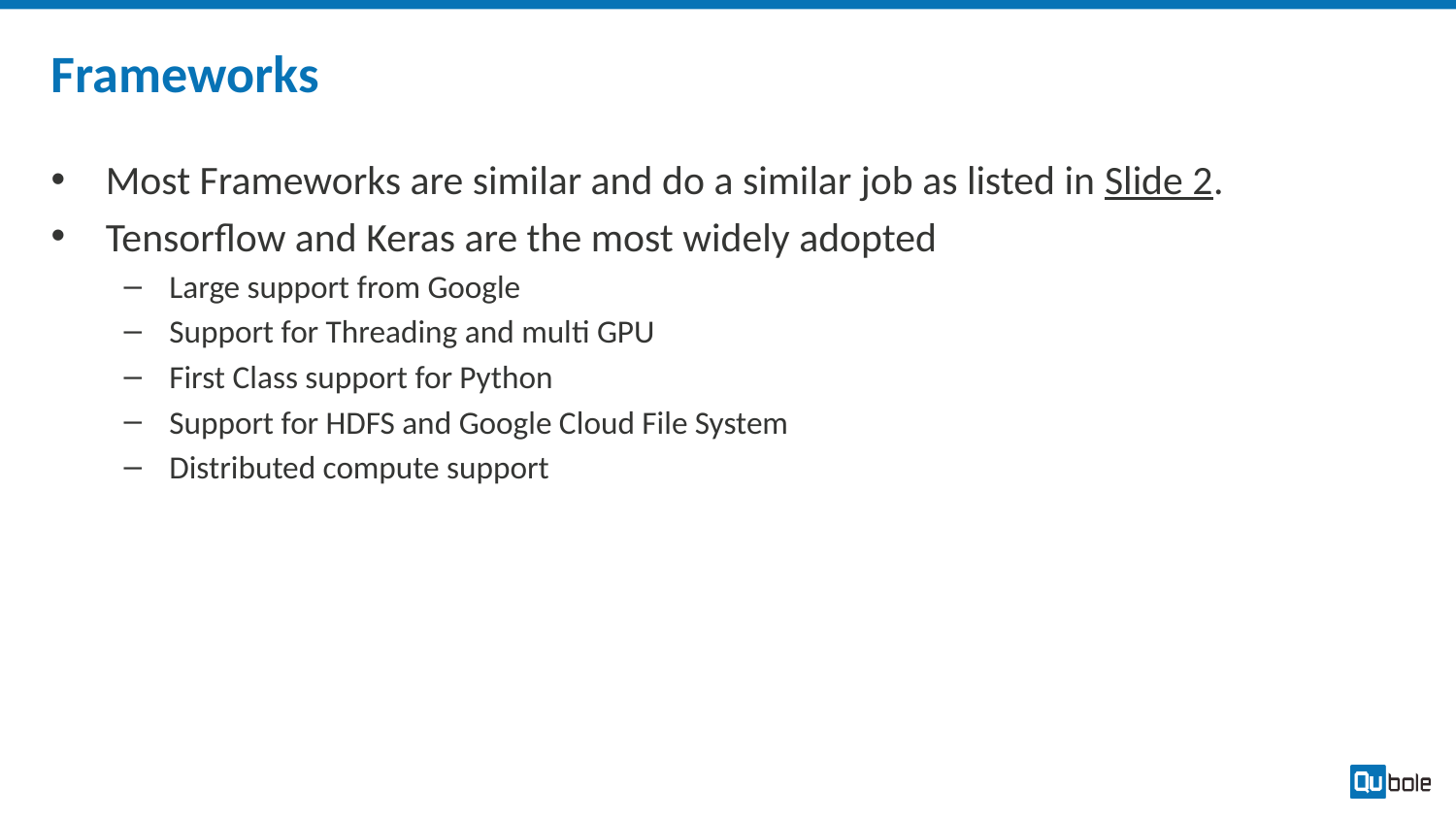

# Frameworks
Most Frameworks are similar and do a similar job as listed in Slide 2.
Tensorflow and Keras are the most widely adopted
Large support from Google
Support for Threading and multi GPU
First Class support for Python
Support for HDFS and Google Cloud File System
Distributed compute support